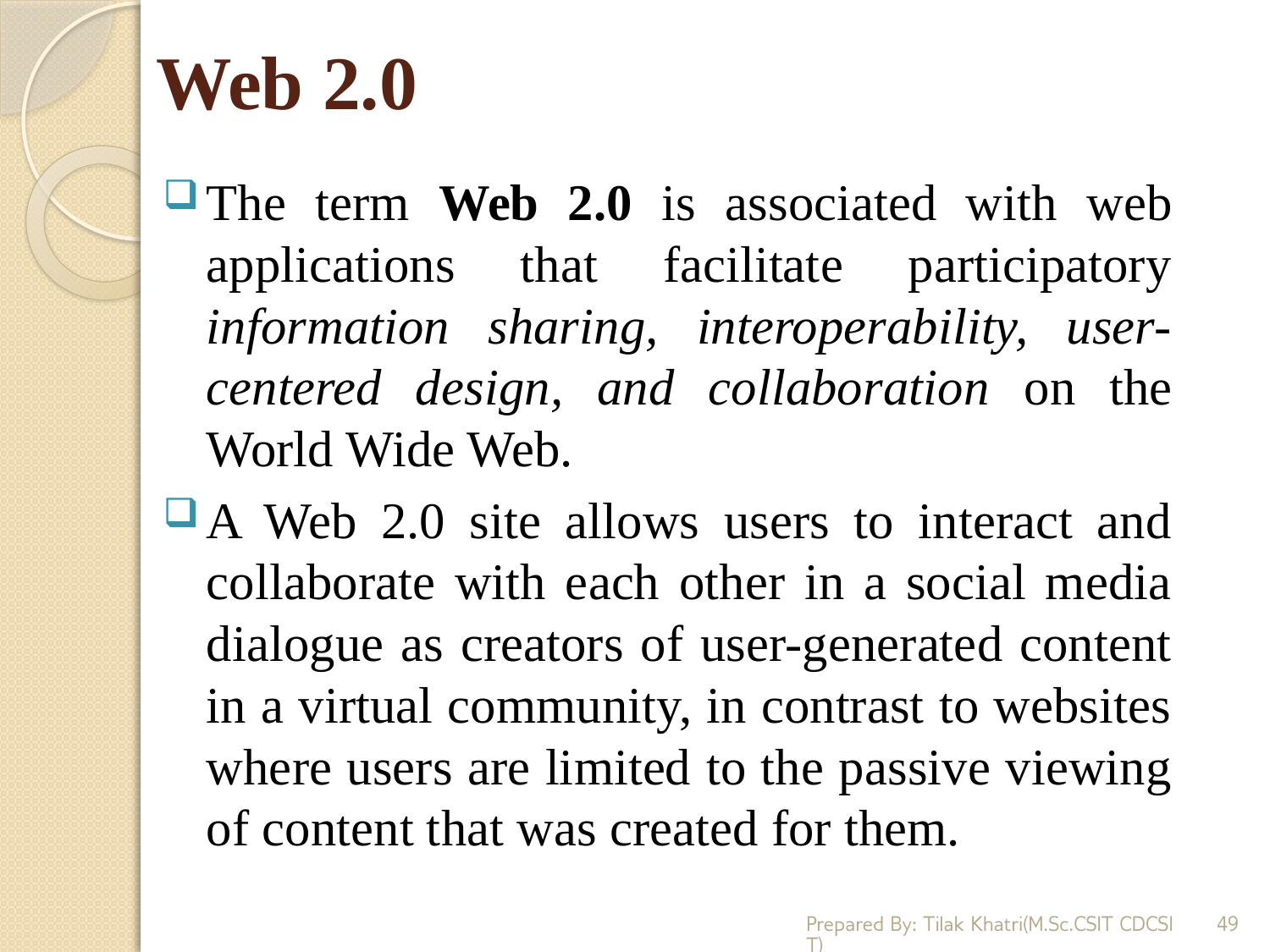

# Web 2.0
The term Web 2.0 is associated with web applications that facilitate participatory information sharing, interoperability, user-centered design, and collaboration on the World Wide Web.
A Web 2.0 site allows users to interact and collaborate with each other in a social media dialogue as creators of user-generated content in a virtual community, in contrast to websites where users are limited to the passive viewing of content that was created for them.
Prepared By: Tilak Khatri(M.Sc.CSIT CDCSIT)
49